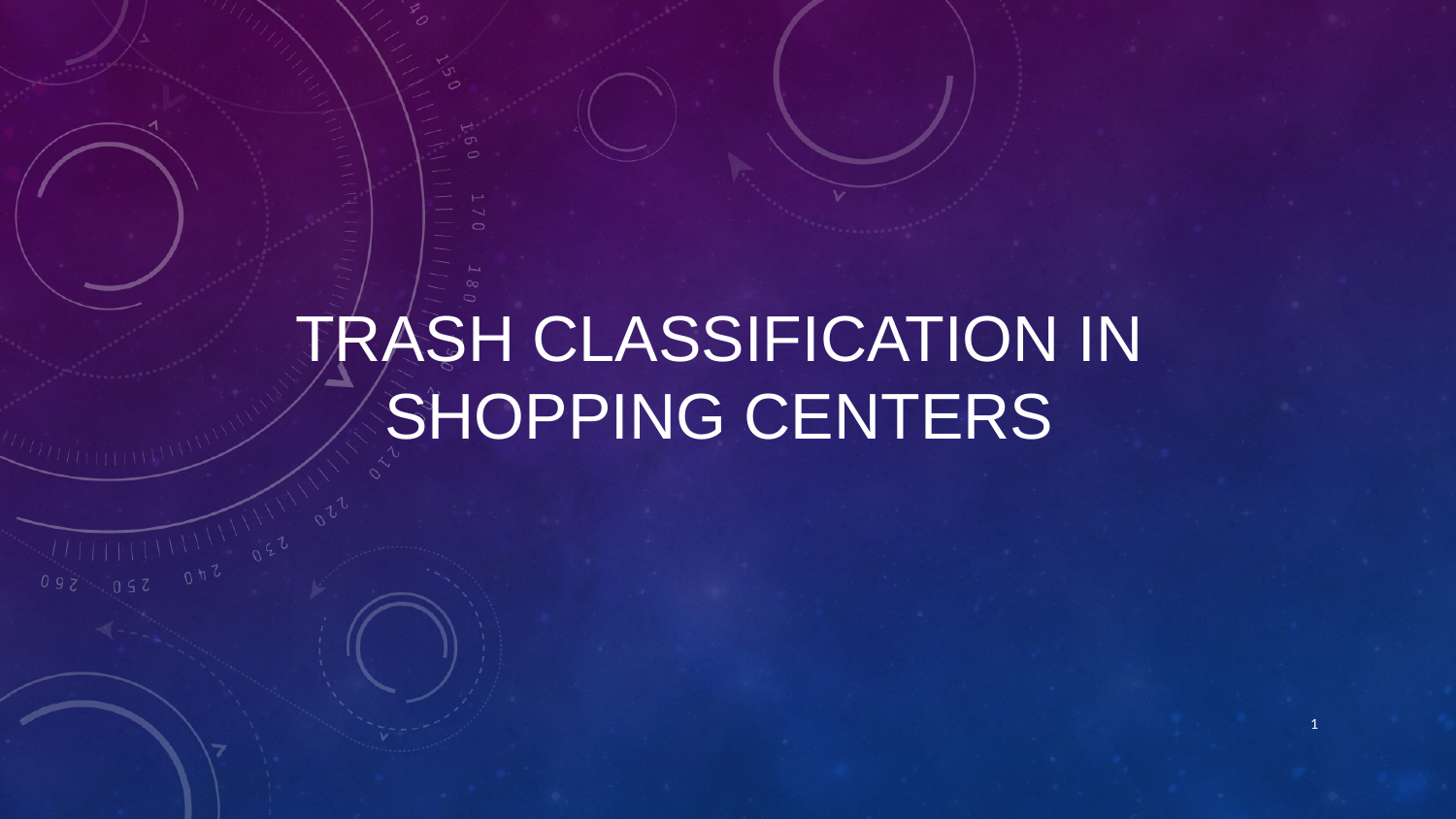

# Trash Classification in Shopping CenteRs
1